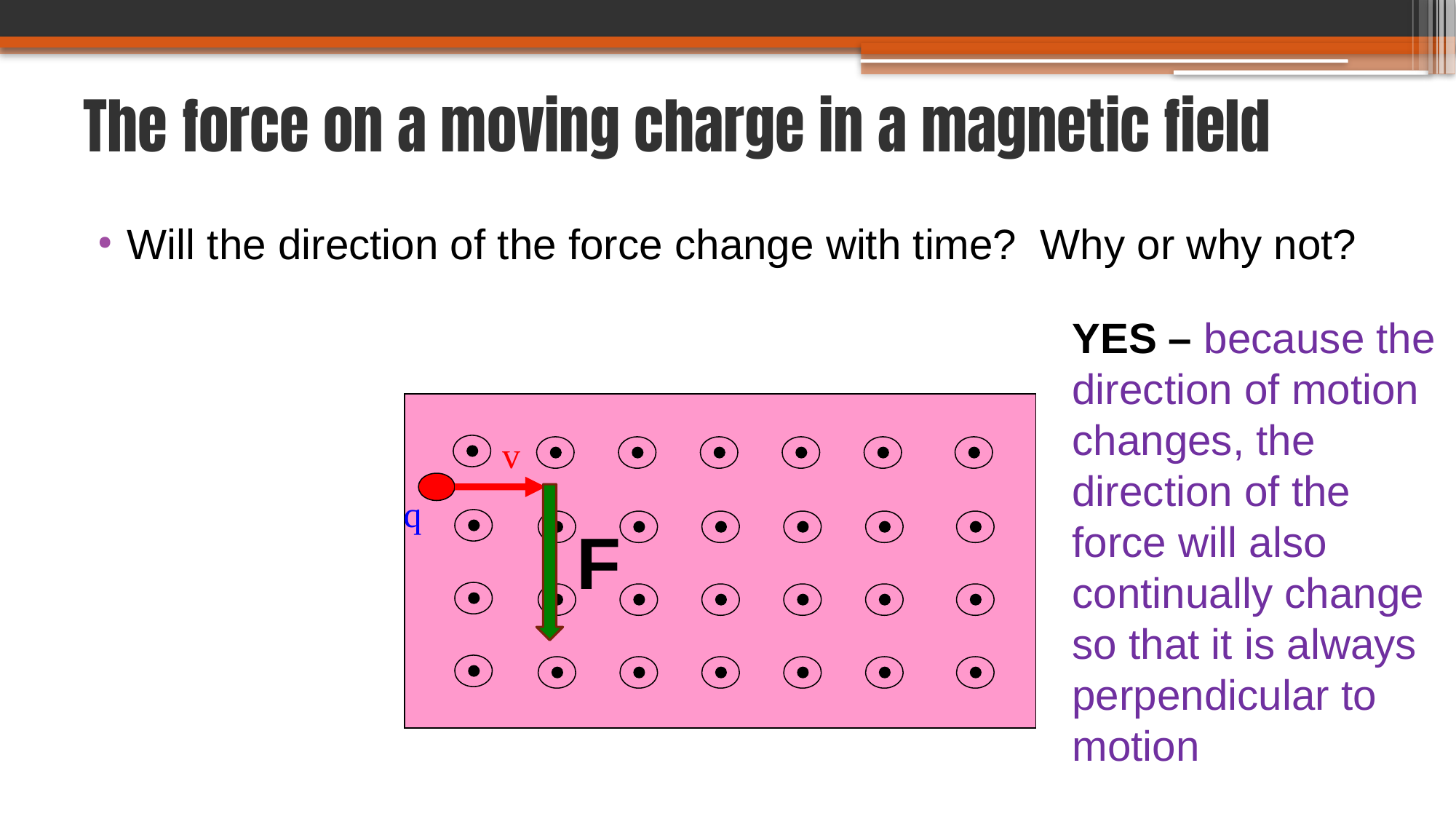

# The force on a moving charge in a magnetic field
Will the direction of the force change with time?  Why or why not?

YES – because the direction of motion changes, the direction of the force will also continually change so that it is always perpendicular to motion

v

F
q